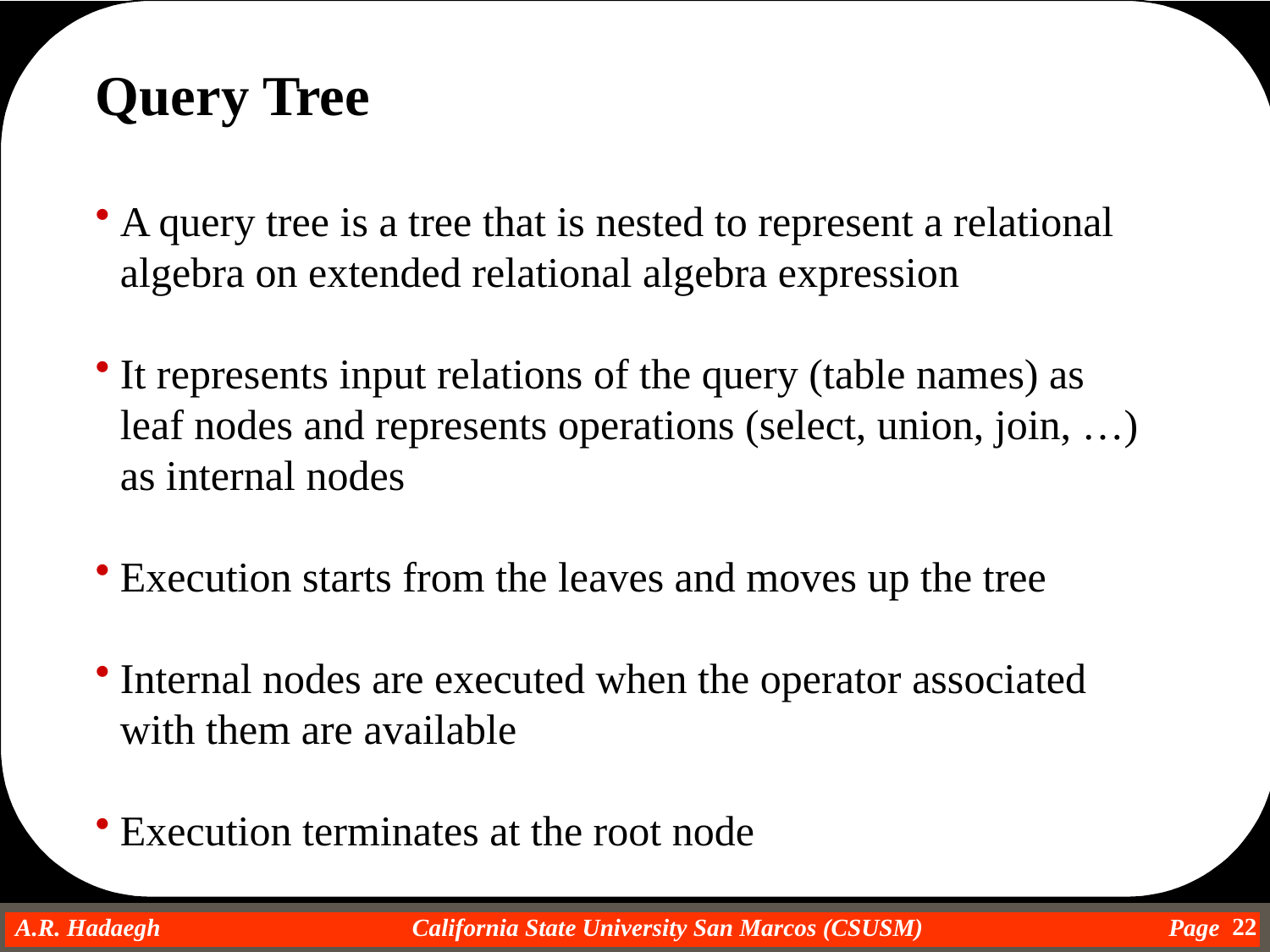

Query Tree

A query tree is a tree that is nested to represent a relational algebra on extended relational algebra expression

It represents input relations of the query (table names) as leaf nodes and represents operations (select, union, join, …) as internal nodes

Execution starts from the leaves and moves up the tree

Internal nodes are executed when the operator associated with them are available

Execution terminates at the root node
22